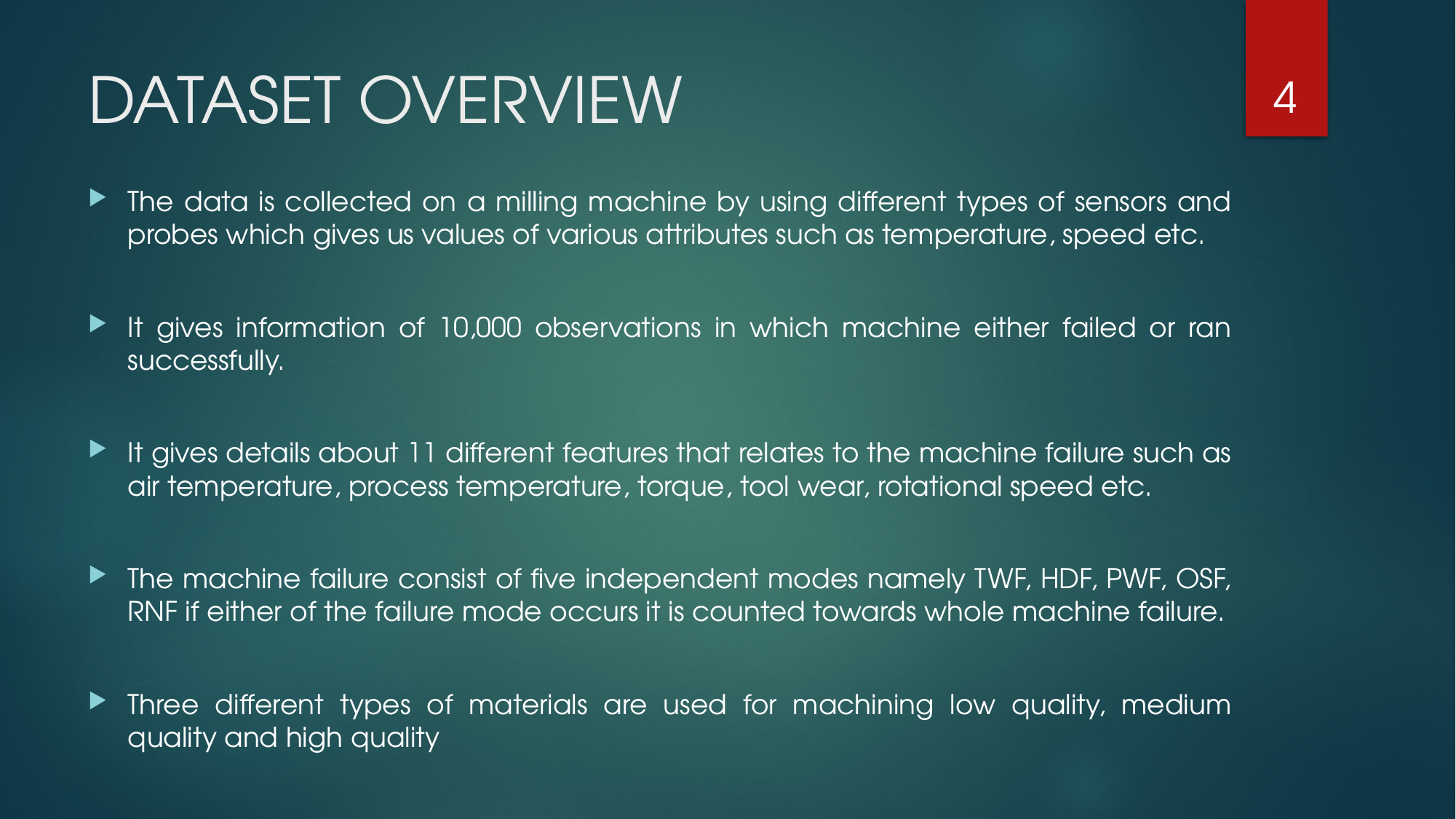

4

# DATASET OVERVIEW
The data is collected on a milling machine by using different types of sensors and probes which gives us values of various attributes such as temperature, speed etc.

It gives information of 10,000 observations in which machine either failed or ran successfully.

It gives details about 11 different features that relates to the machine failure such as air temperature, process temperature, torque, tool wear, rotational speed etc.

The machine failure consist of five independent modes namely TWF, HDF, PWF, OSF, RNF if either of the failure mode occurs it is counted towards whole machine failure.

Three different types of materials are used for machining low quality, medium quality and high quality